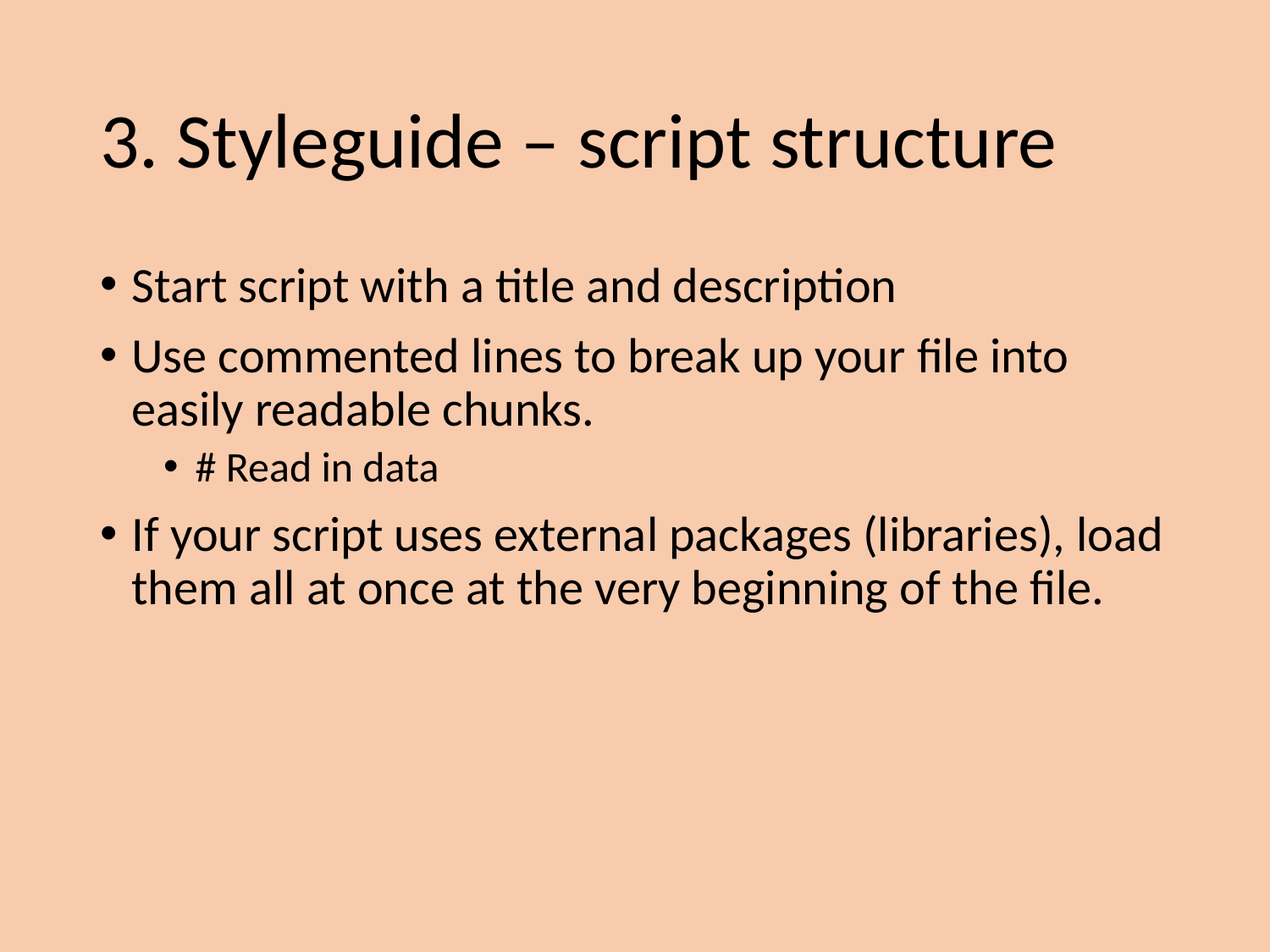

# 3. Styleguide – script structure
Start script with a title and description
Use commented lines to break up your file into easily readable chunks.
# Read in data
If your script uses external packages (libraries), load them all at once at the very beginning of the file.